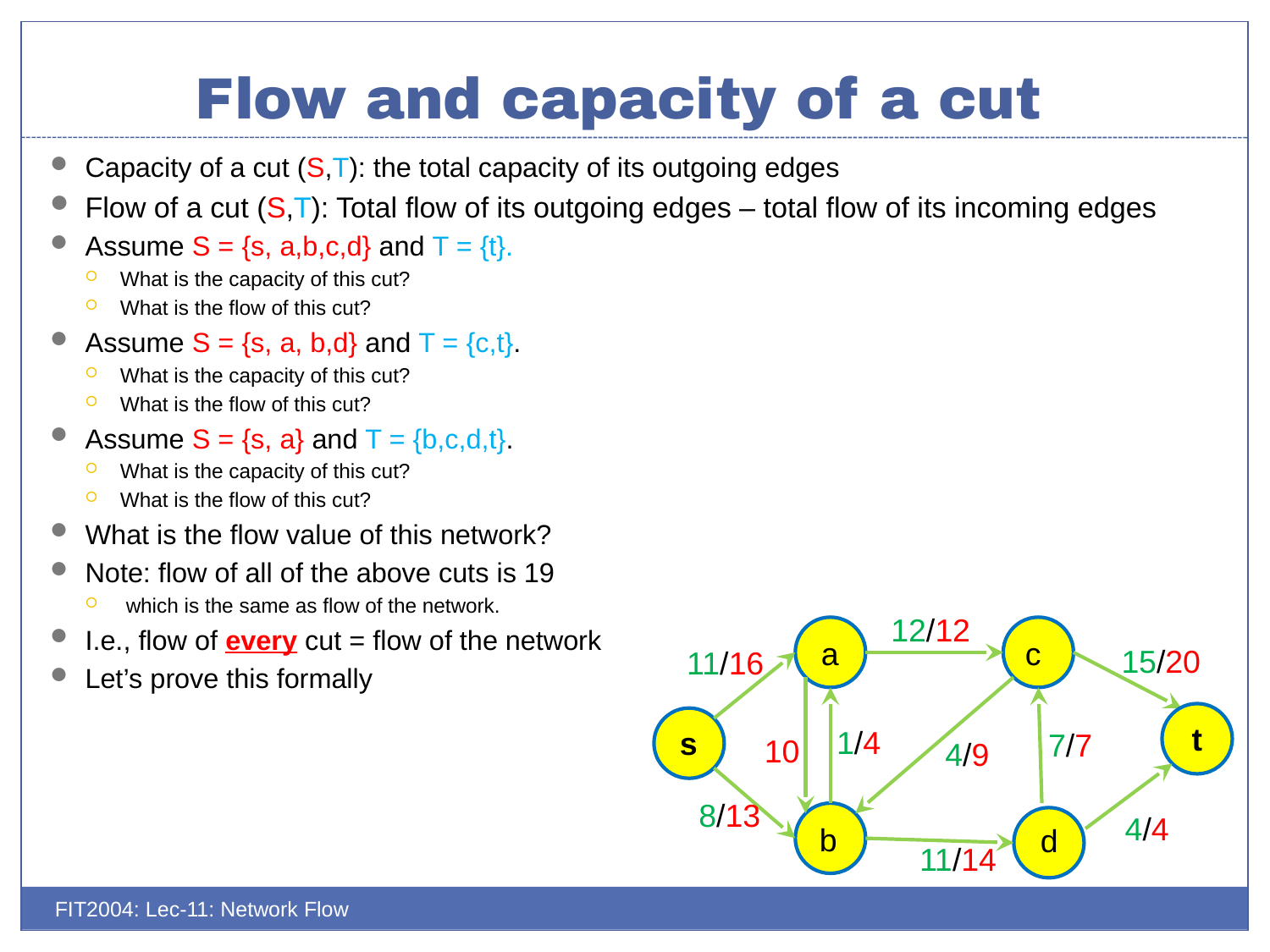

# Flow and capacity of a cut
Capacity of a cut (S,T): the total capacity of its outgoing edges
Flow of a cut (S,T): Total flow of its outgoing edges – total flow of its incoming edges
Assume S = {s, a,b,c,d} and T = {t}.
What is the capacity of this cut?
What is the flow of this cut?
Assume S = {s, a, b,d} and T = {c,t}.
What is the capacity of this cut?
What is the flow of this cut?
Assume S = {s, a} and T = {b,c,d,t}.
What is the capacity of this cut?
What is the flow of this cut?
What is the flow value of this network?
Note: flow of all of the above cuts is 19
 which is the same as flow of the network.
I.e., flow of every cut = flow of the network
Let’s prove this formally

12/12

a
c
15/20
11/16
t

1/4
s
7/7
10
4/9
8/13
4/4

b
d
11/14
FIT2004: Lec-11: Network Flow